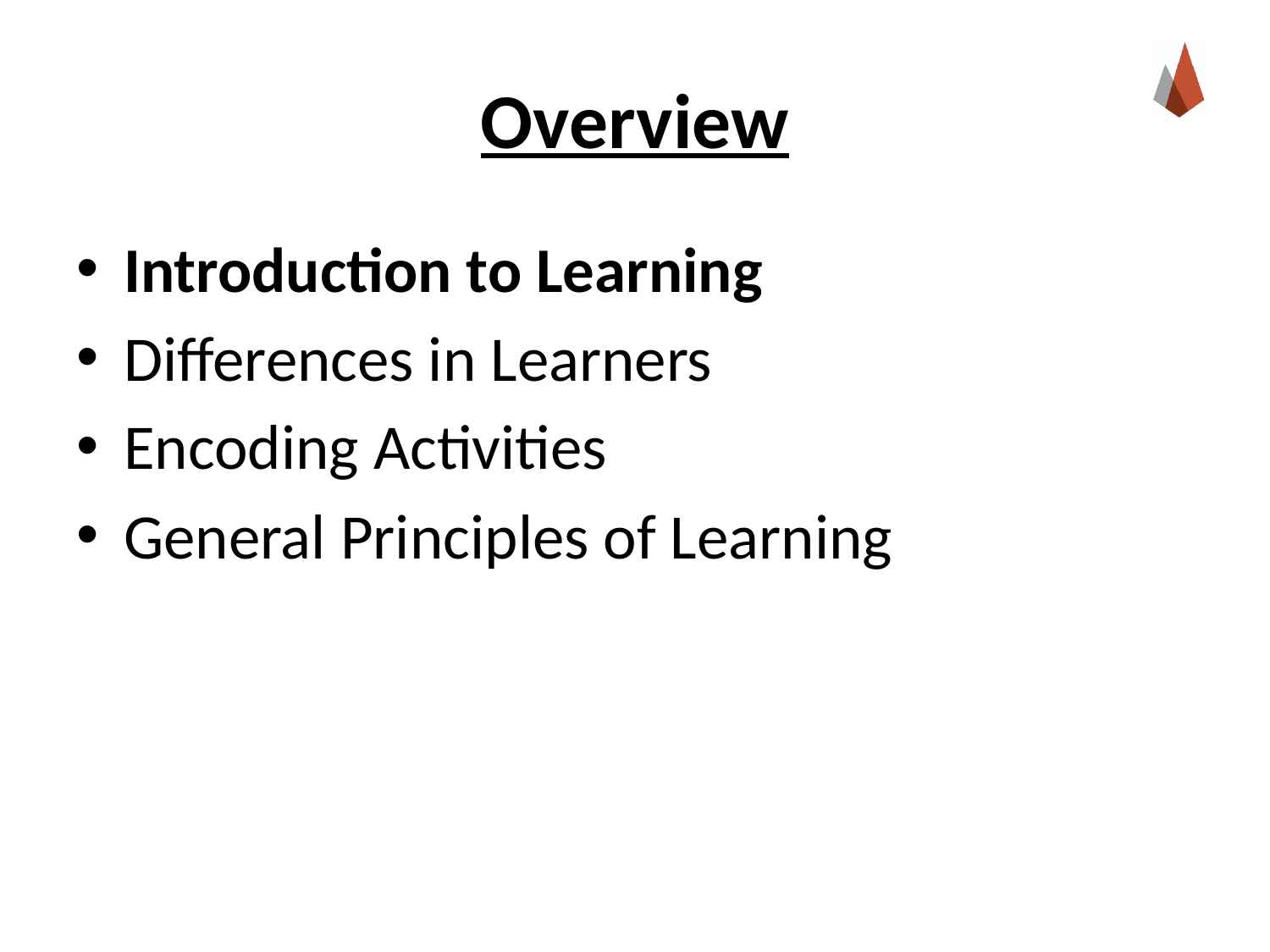

# Overview
Introduction to Learning
Differences in Learners
Encoding Activities
General Principles of Learning